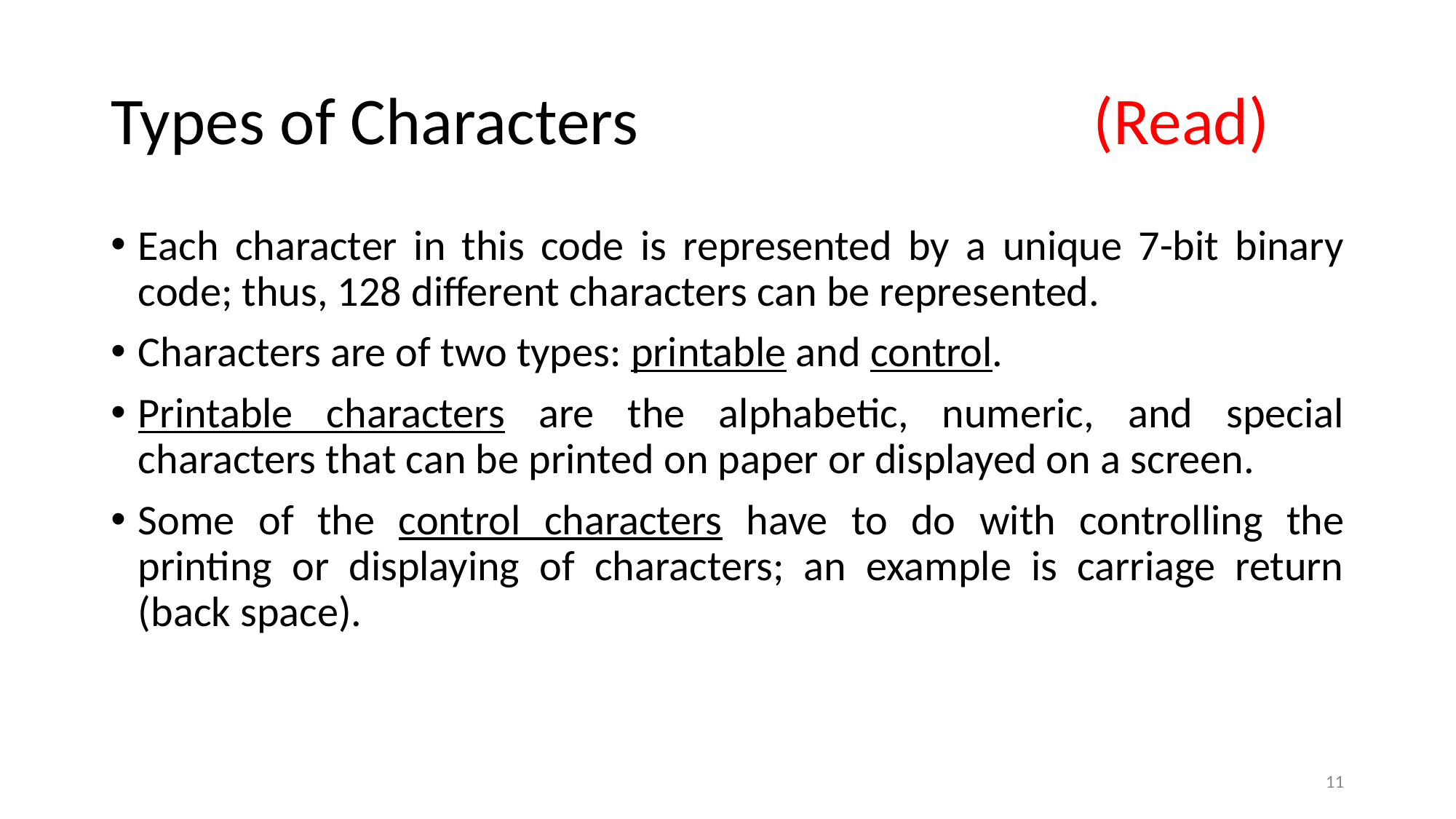

# Types of Characters 					(Read)
Each character in this code is represented by a unique 7-bit binary code; thus, 128 different characters can be represented.
Characters are of two types: printable and control.
Printable characters are the alphabetic, numeric, and special characters that can be printed on paper or displayed on a screen.
Some of the control characters have to do with controlling the printing or displaying of characters; an example is carriage return (back space).

11